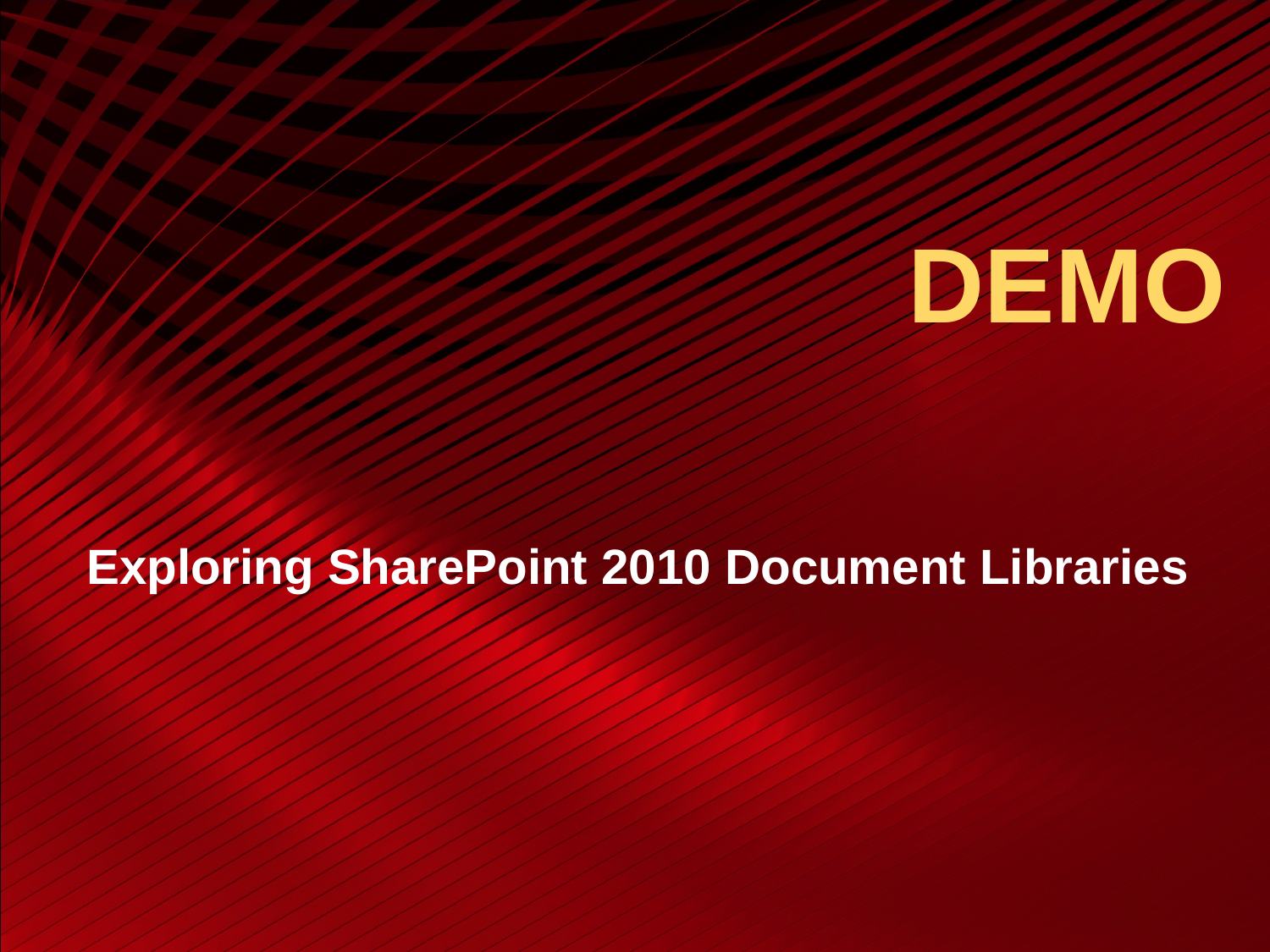

# DEMO
Exploring SharePoint 2010 Document Libraries